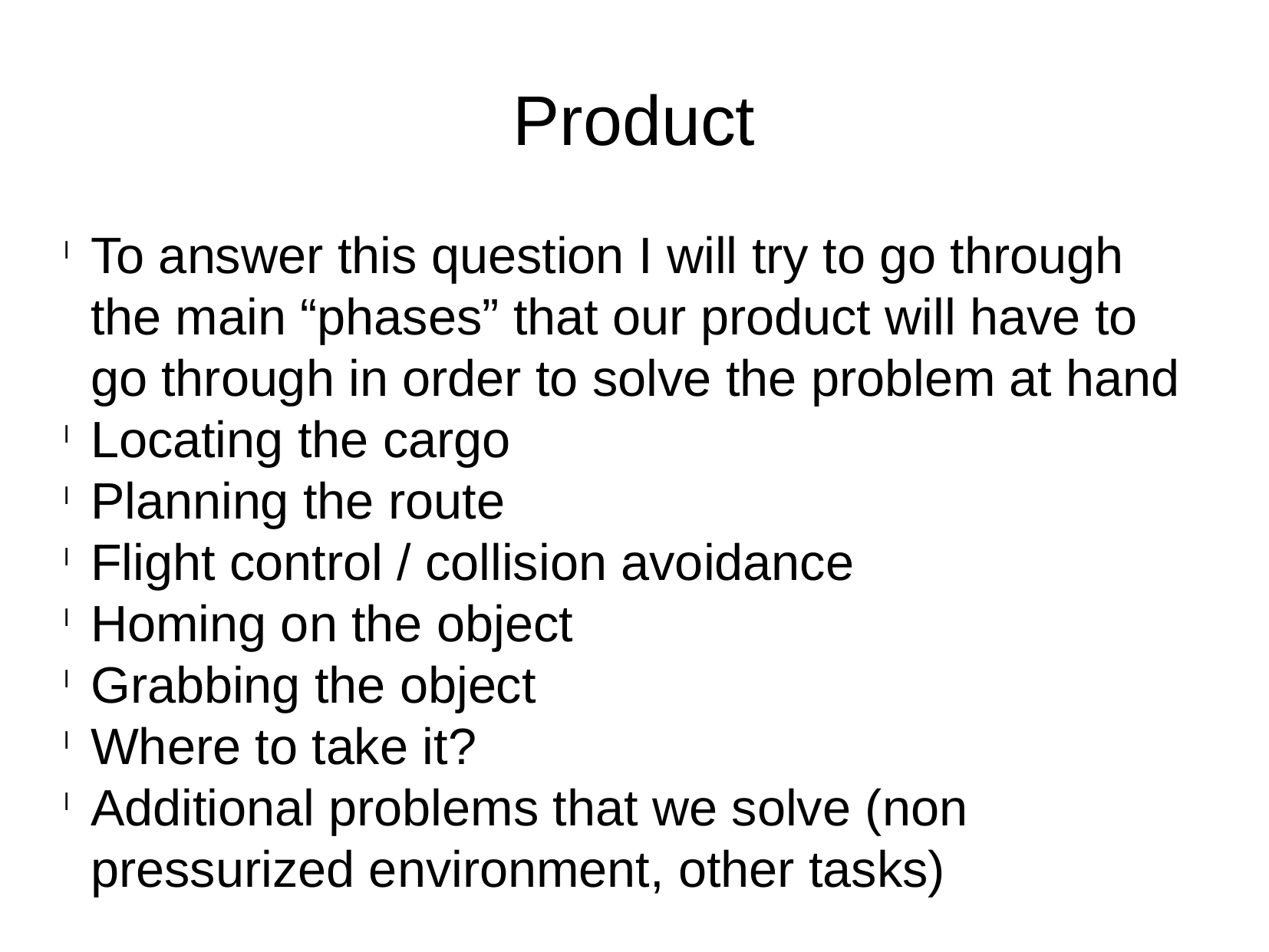

Product
To answer this question I will try to go through the main “phases” that our product will have to go through in order to solve the problem at hand
Locating the cargo
Planning the route
Flight control / collision avoidance
Homing on the object
Grabbing the object
Where to take it?
Additional problems that we solve (non pressurized environment, other tasks)